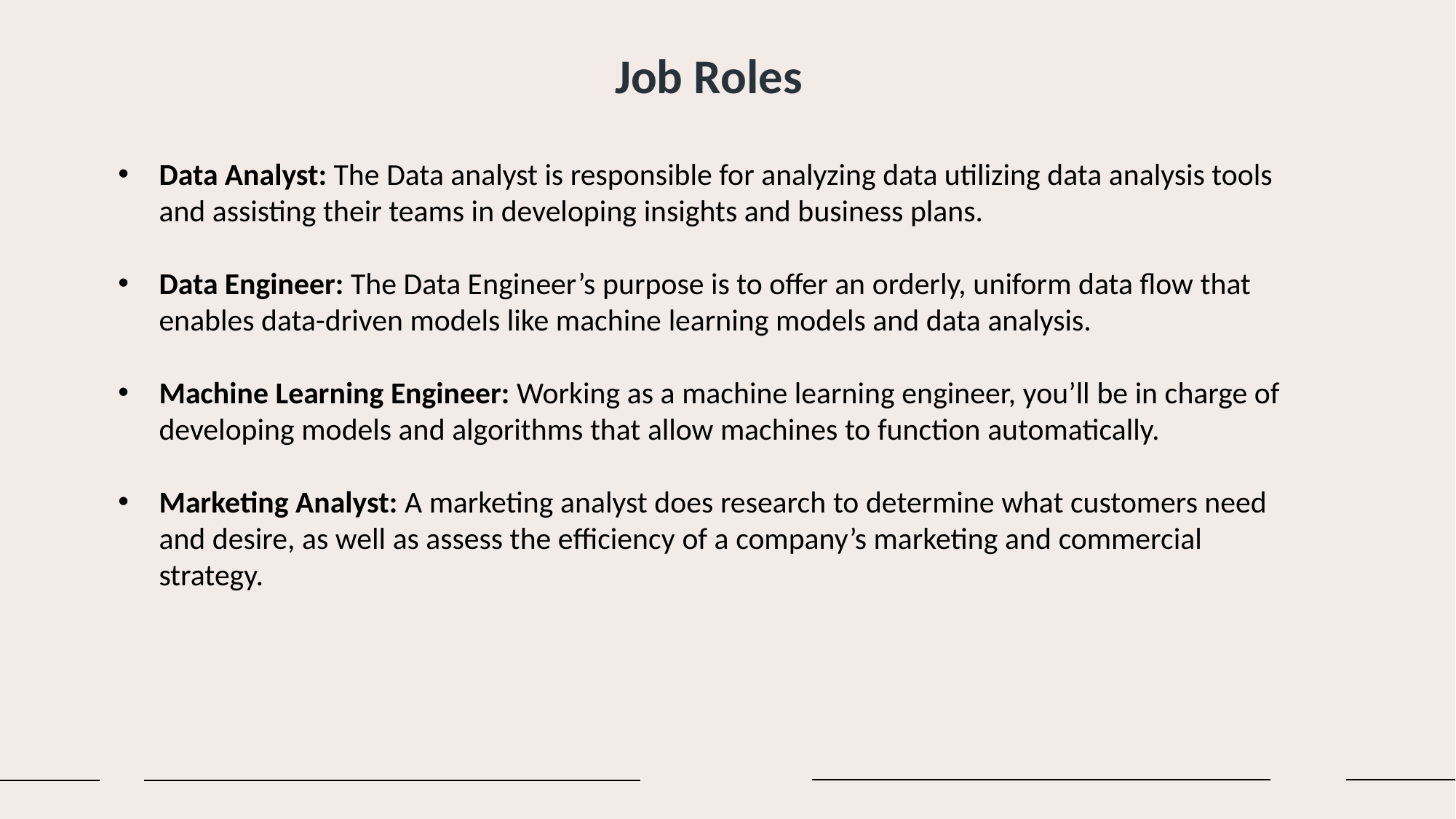

Job Roles
Data Analyst: The Data analyst is responsible for analyzing data utilizing data analysis tools and assisting their teams in developing insights and business plans.

Data Engineer: The Data Engineer’s purpose is to offer an orderly, uniform data flow that enables data-driven models like machine learning models and data analysis.

Machine Learning Engineer: Working as a machine learning engineer, you’ll be in charge of developing models and algorithms that allow machines to function automatically.

Marketing Analyst: A marketing analyst does research to determine what customers need and desire, as well as assess the efficiency of a company’s marketing and commercial strategy.